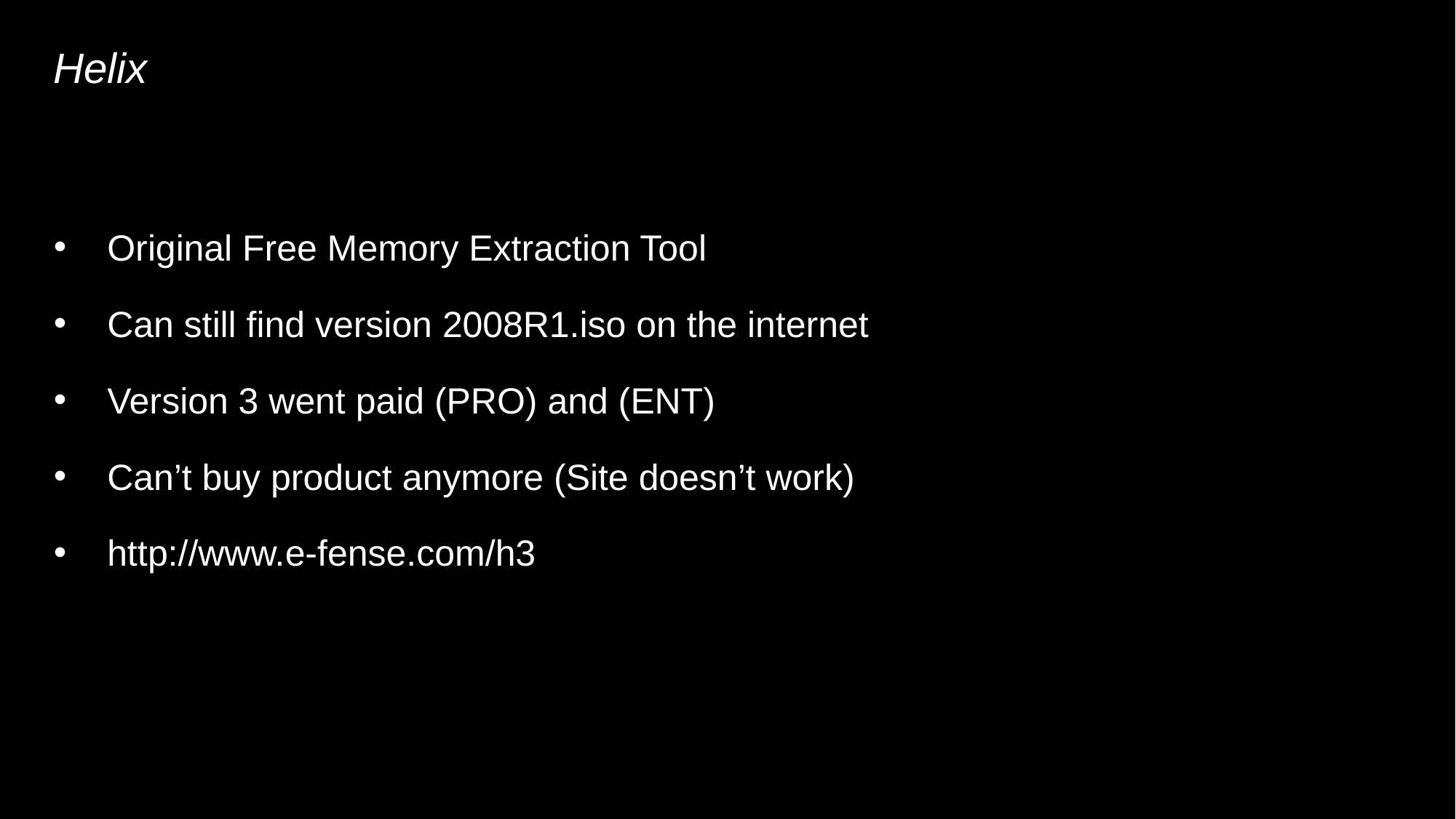

# Helix
Original Free Memory Extraction Tool
Can still find version 2008R1.iso on the internet
Version 3 went paid (PRO) and (ENT)
Can’t buy product anymore (Site doesn’t work)
http://www.e-fense.com/h3